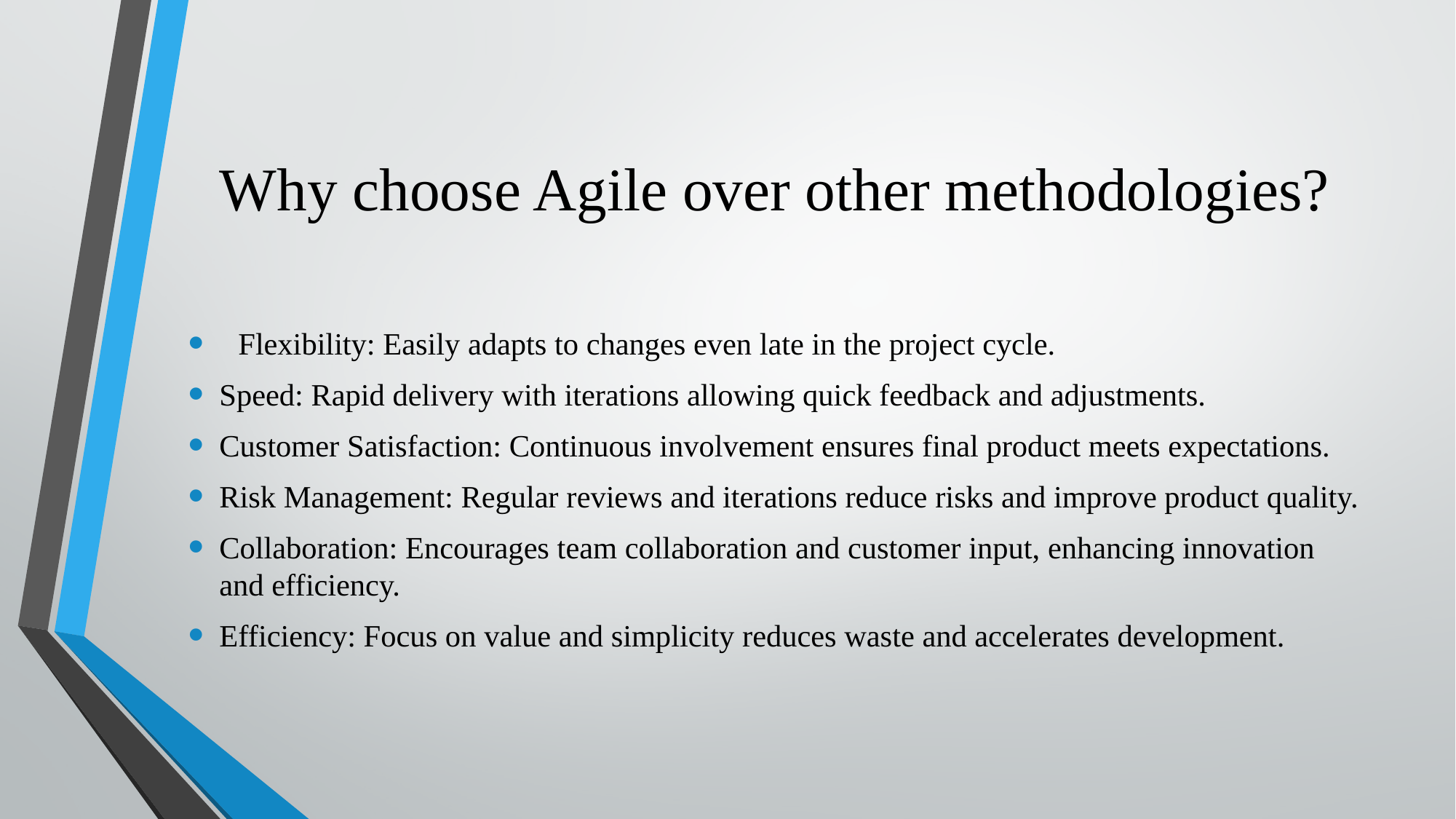

# Why choose Agile over other methodologies?
Flexibility: Easily adapts to changes even late in the project cycle.
Speed: Rapid delivery with iterations allowing quick feedback and adjustments.
Customer Satisfaction: Continuous involvement ensures final product meets expectations.
Risk Management: Regular reviews and iterations reduce risks and improve product quality.
Collaboration: Encourages team collaboration and customer input, enhancing innovation and efficiency.
Efficiency: Focus on value and simplicity reduces waste and accelerates development.